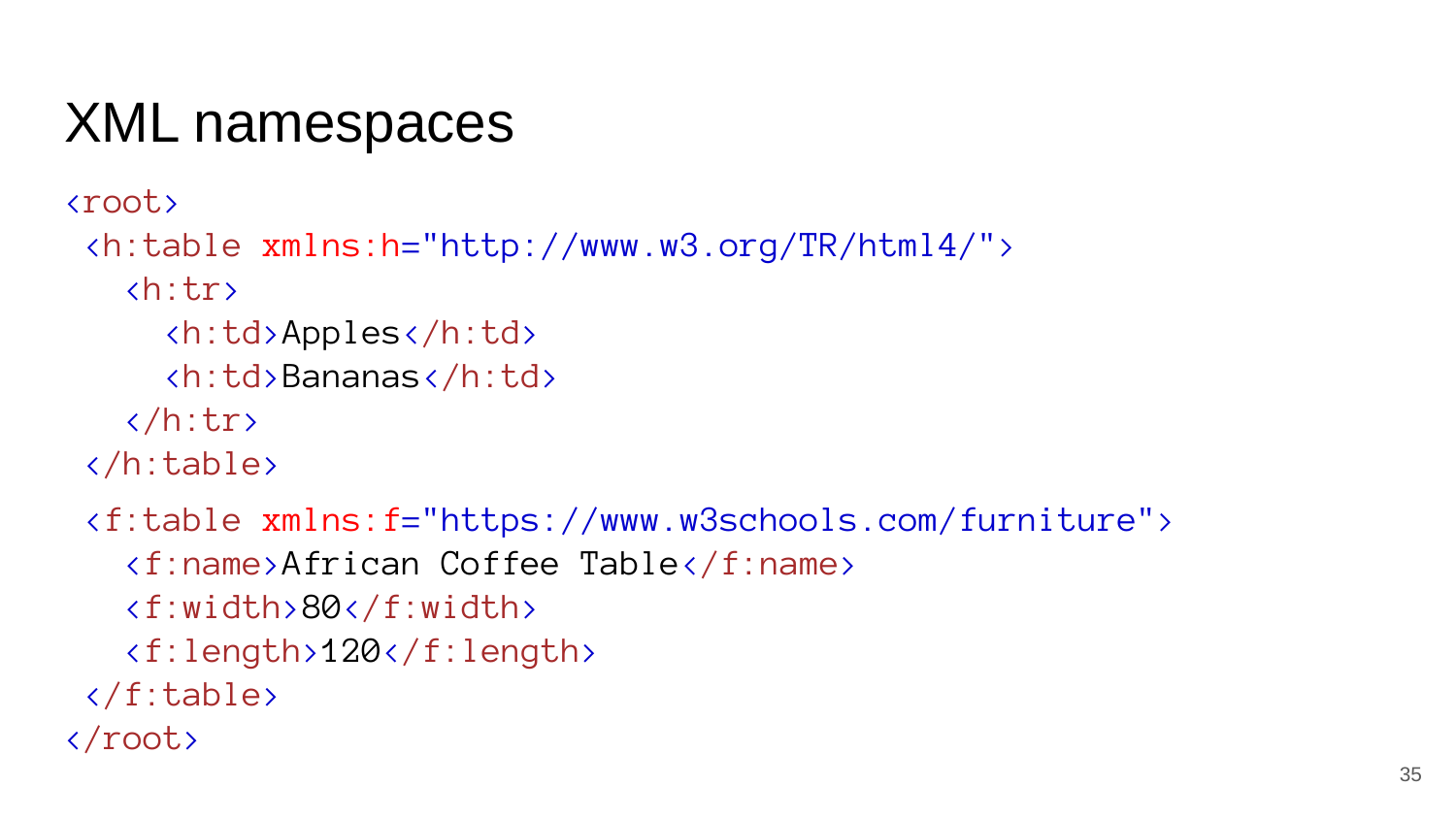

# XML namespaces
<root>
 <h:table xmlns:h="http://www.w3.org/TR/html4/">
   <h:tr>
     <h:td>Apples</h:td>
     <h:td>Bananas</h:td>
   </h:tr>
 </h:table>
 <f:table xmlns:f="https://www.w3schools.com/furniture">
   <f:name>African Coffee Table</f:name>
   <f:width>80</f:width>
   <f:length>120</f:length>
 </f:table>
</root>
35